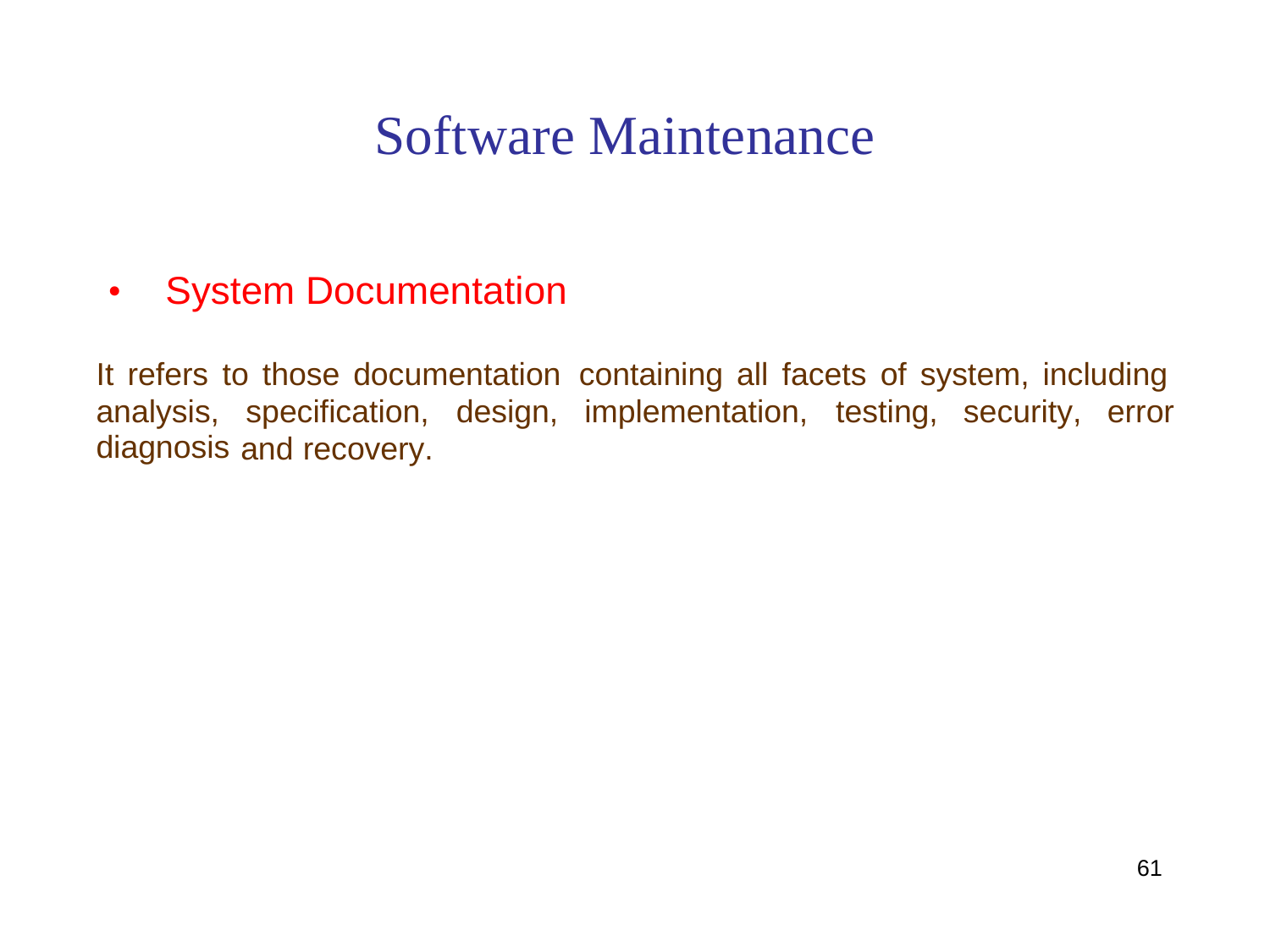

Software Maintenance
•
System Documentation
It refers to those documentation
containing all facets of system, including
analysis,
diagnosis
specification,
design,
implementation,
testing,
security,
error
and
recovery.
61